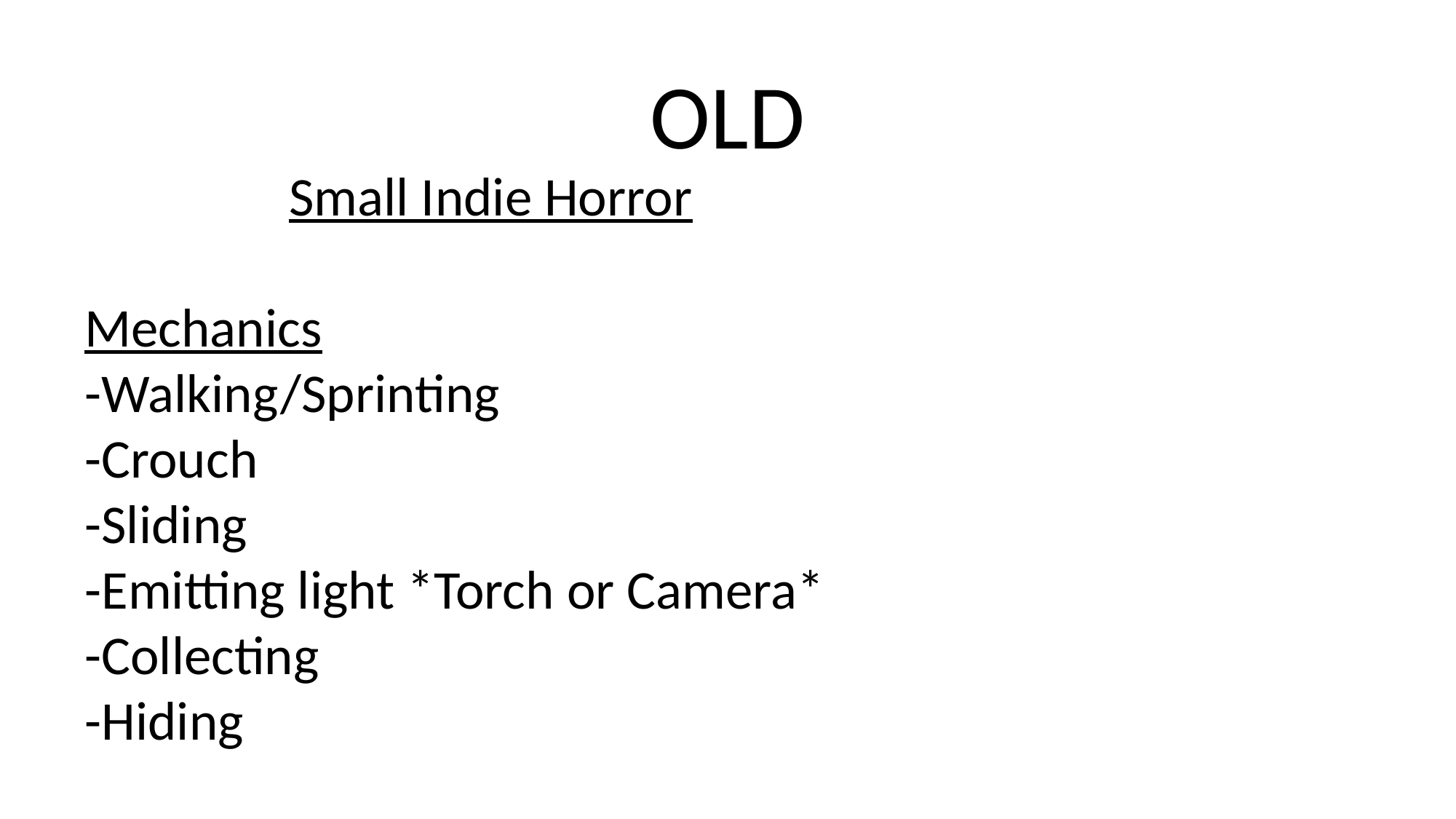

OLD
Small Indie Horror

Mechanics
-Walking/Sprinting
-Crouch
-Sliding
-Emitting light *Torch or Camera*
-Collecting
-Hiding